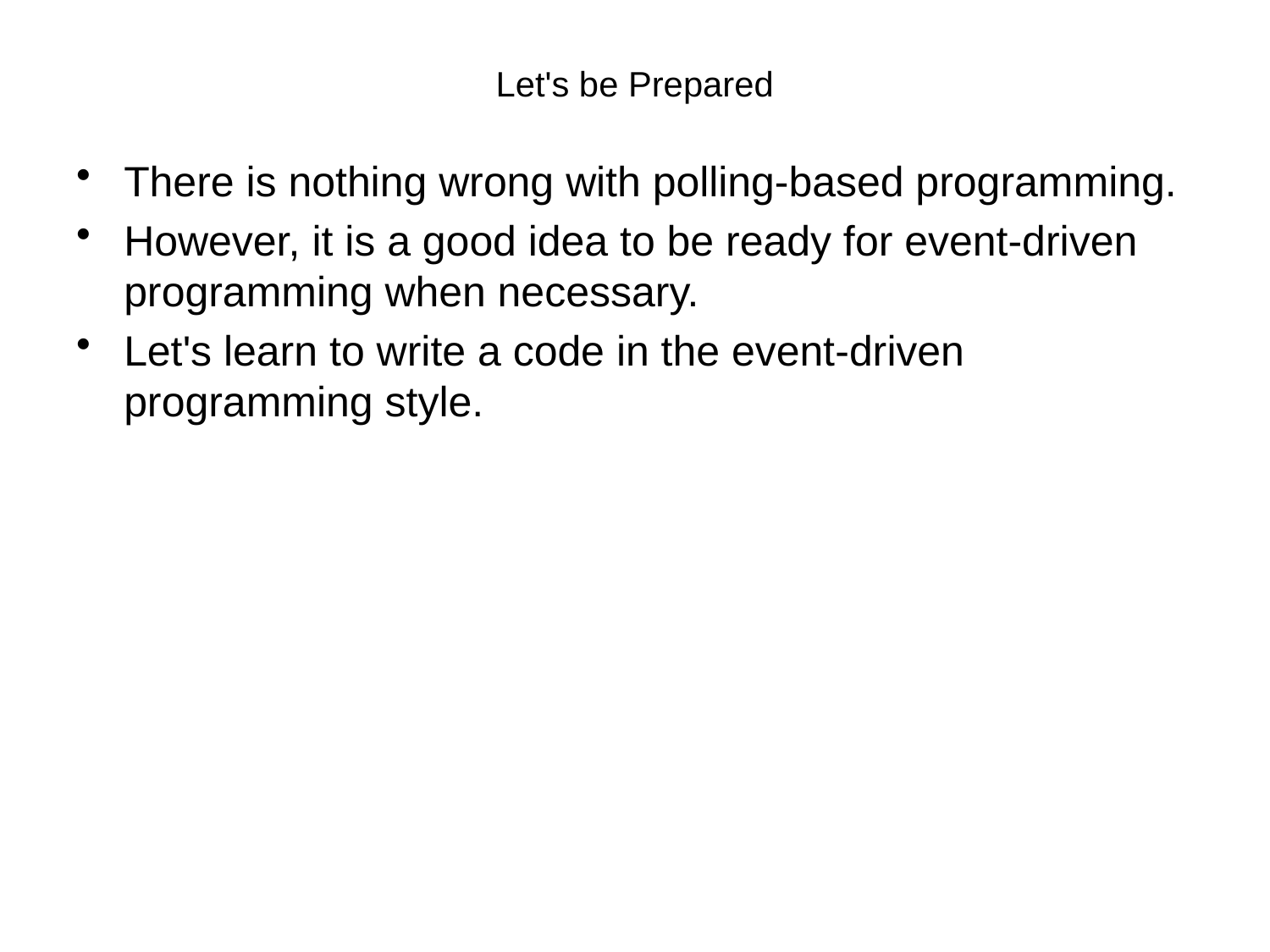

# Let's be Prepared
There is nothing wrong with polling-based programming.
However, it is a good idea to be ready for event-driven programming when necessary.
Let's learn to write a code in the event-driven programming style.